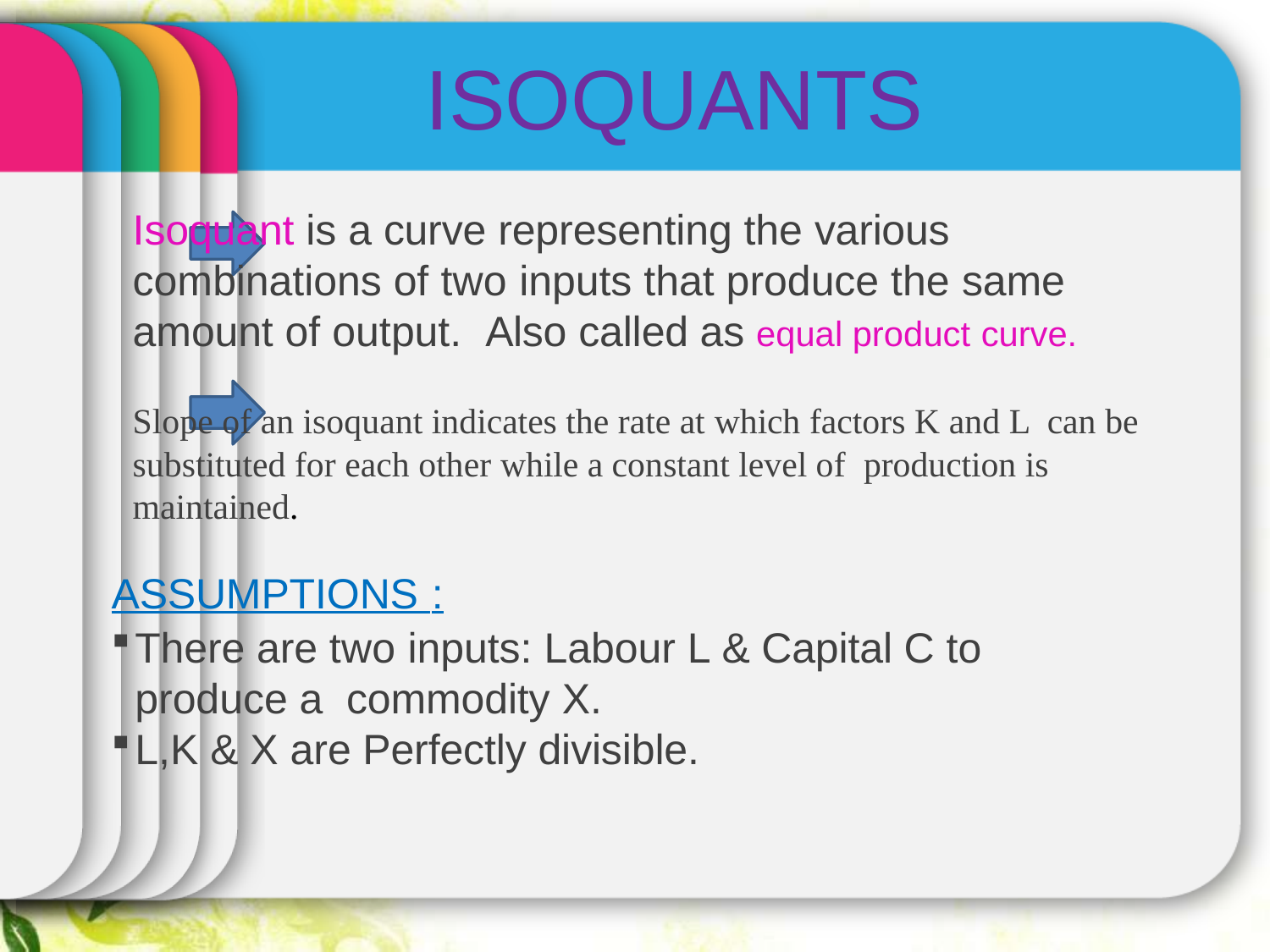

# ISOQUANTS
Isoquant is a curve representing the various combinations of two inputs that produce the same amount of output.  Also called as equal product curve.

Slope of an isoquant indicates the rate at which factors K and L  can be substituted for each other while a constant level of  production is maintained.

ASSUMPTIONS :
There are two inputs: Labour L & Capital C to produce a  commodity X.
L,K & X are Perfectly divisible.